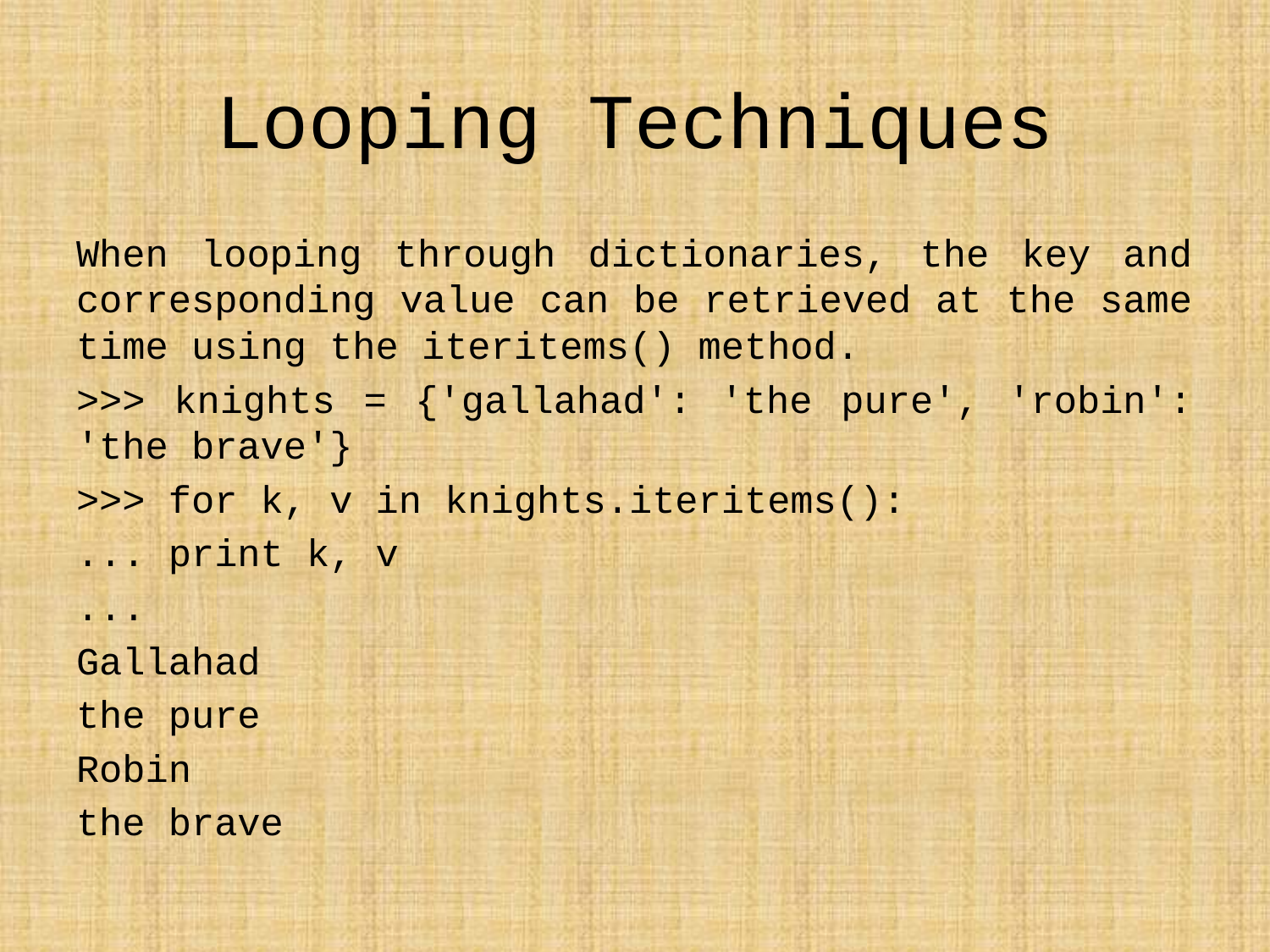

# Looping Techniques
When looping through dictionaries, the key and corresponding value can be retrieved at the same time using the iteritems() method.
>>> knights = {'gallahad': 'the pure', 'robin': 'the brave'}
>>> for k, v in knights.iteritems():
... print k, v
...
Gallahad
the pure
Robin
the brave